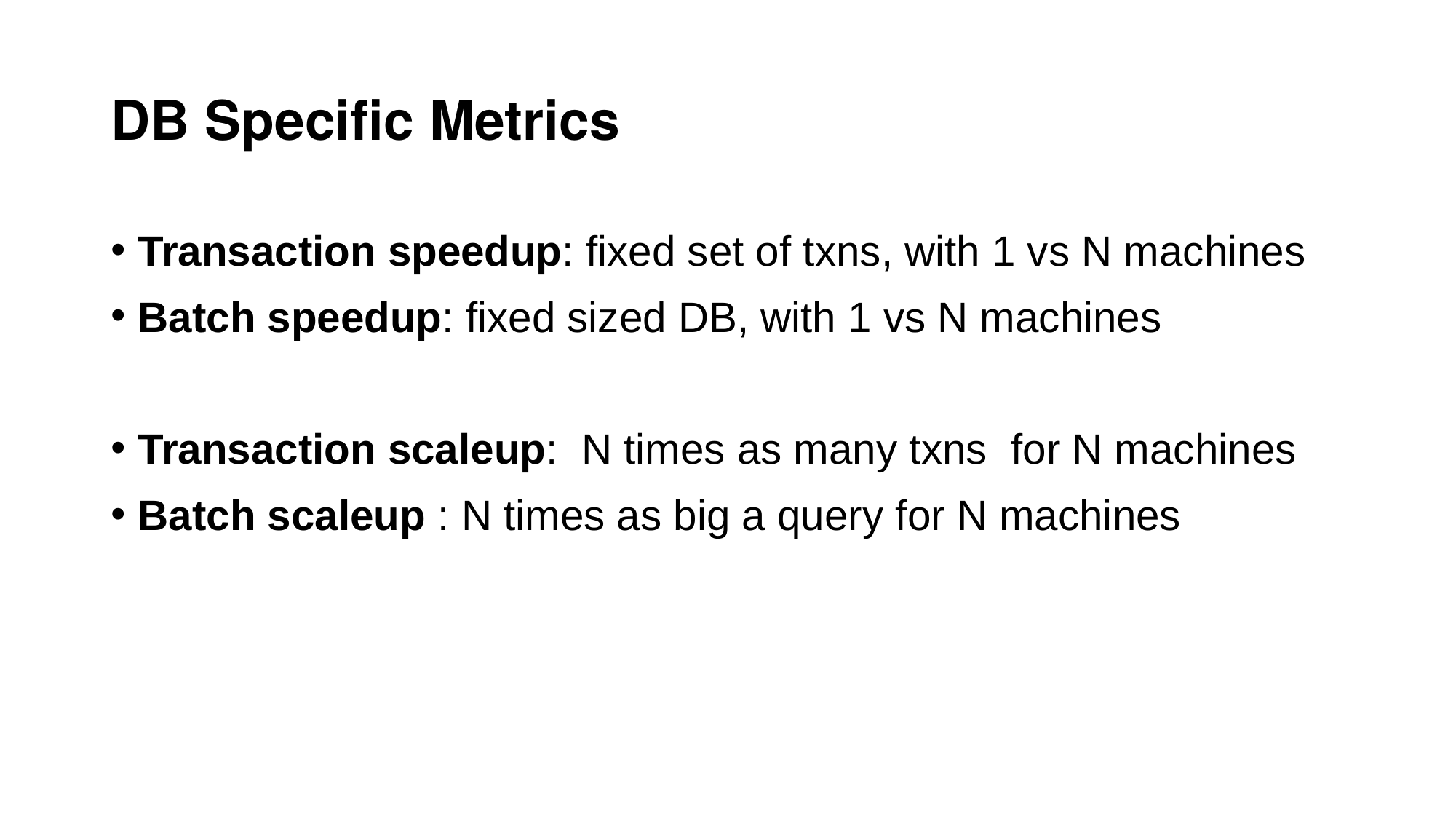

# DB Specific Metrics
Transaction speedup: fixed set of txns, with 1 vs N machines
Batch speedup: fixed sized DB, with 1 vs N machines

Transaction scaleup:  N times as many txns  for N machines
Batch scaleup : N times as big a query for N machines